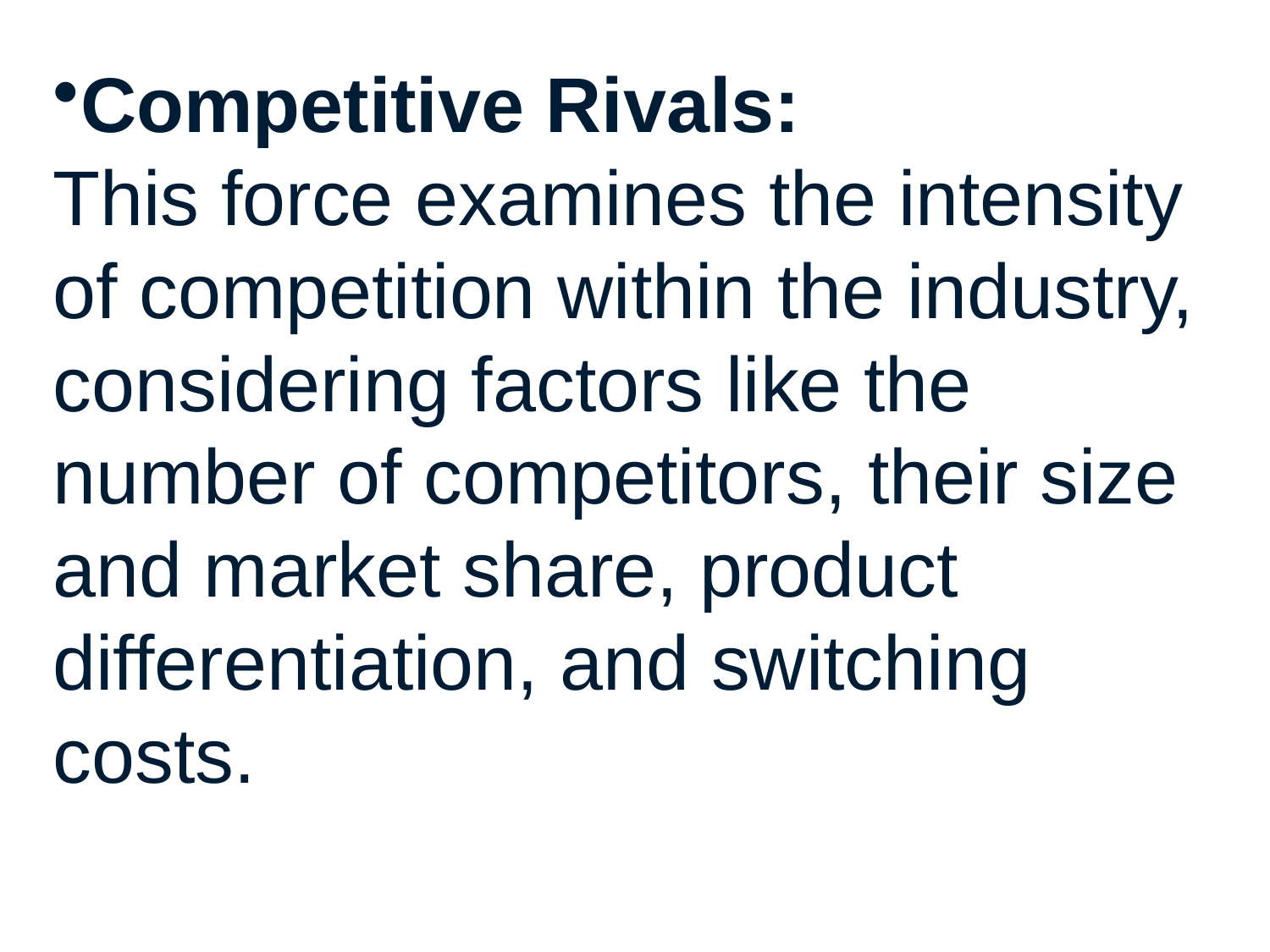

Competitive Rivals:
This force examines the intensity of competition within the industry, considering factors like the number of competitors, their size and market share, product differentiation, and switching costs.